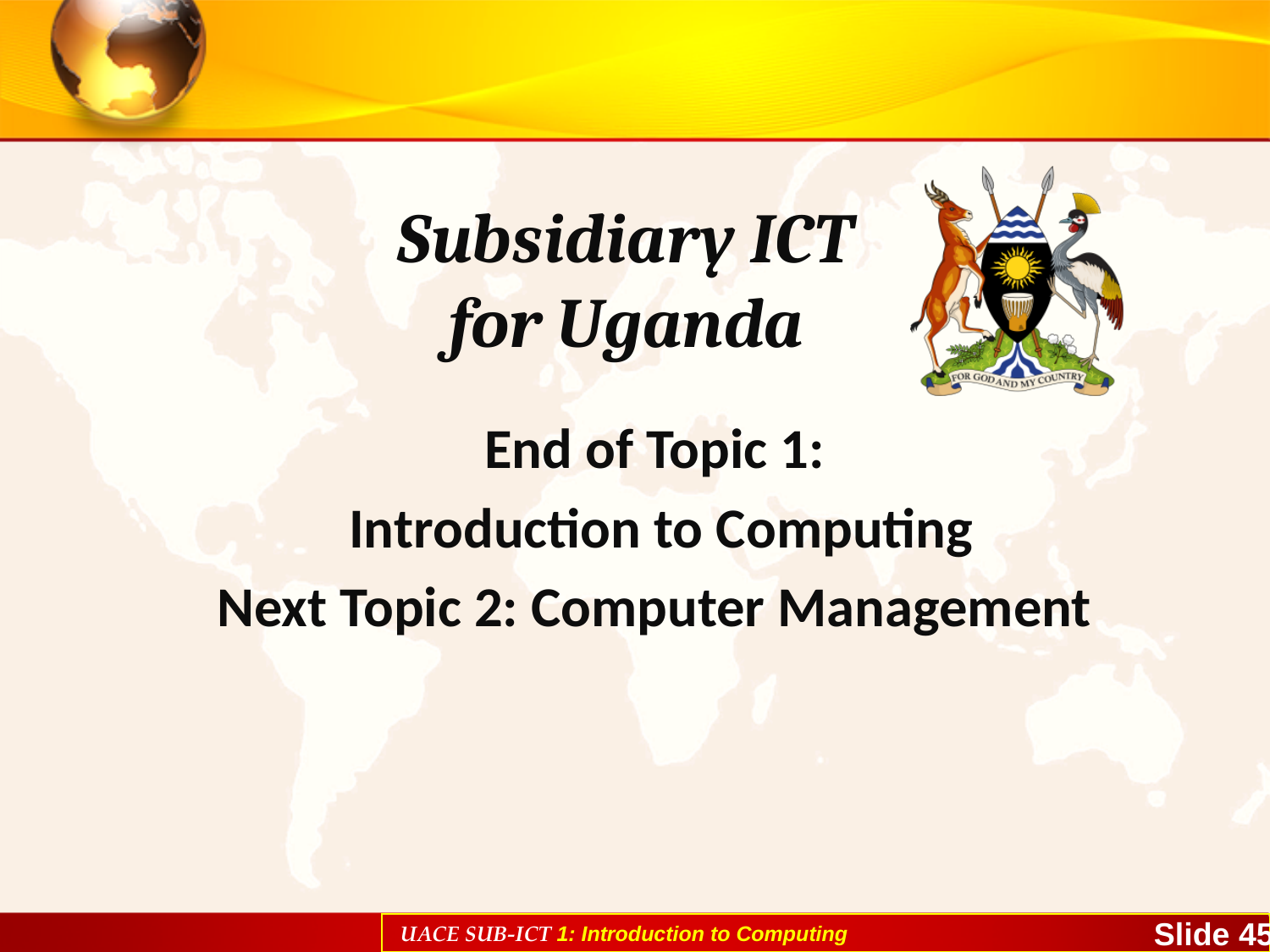

# Subsidiary ICT for Uganda
End of Topic 1:
 Introduction to Computing
Next Topic 2: Computer Management